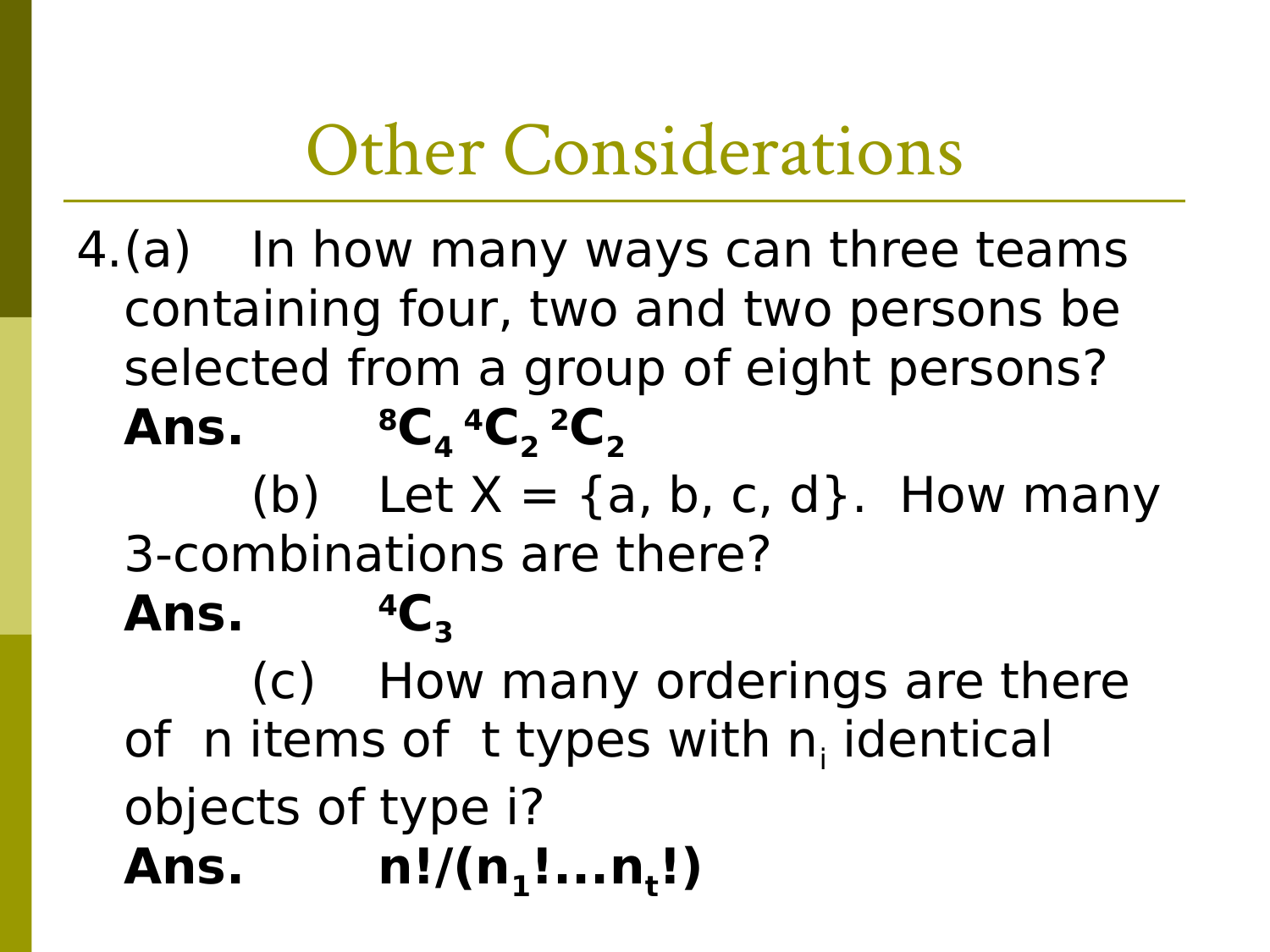

# Other Considerations
4.	(a)	In how many ways can three teams containing four, two and two persons be selected from a group of eight persons?
	Ans.		8C4 4C2 2C2
		(b)	Let X = {a, b, c, d}.  How many 3-combinations are there?
	Ans.		4C3
		(c)	How many orderings are there of  n items of  t types with ni identical objects of type i?
	Ans.		n!/(n1!...nt!)